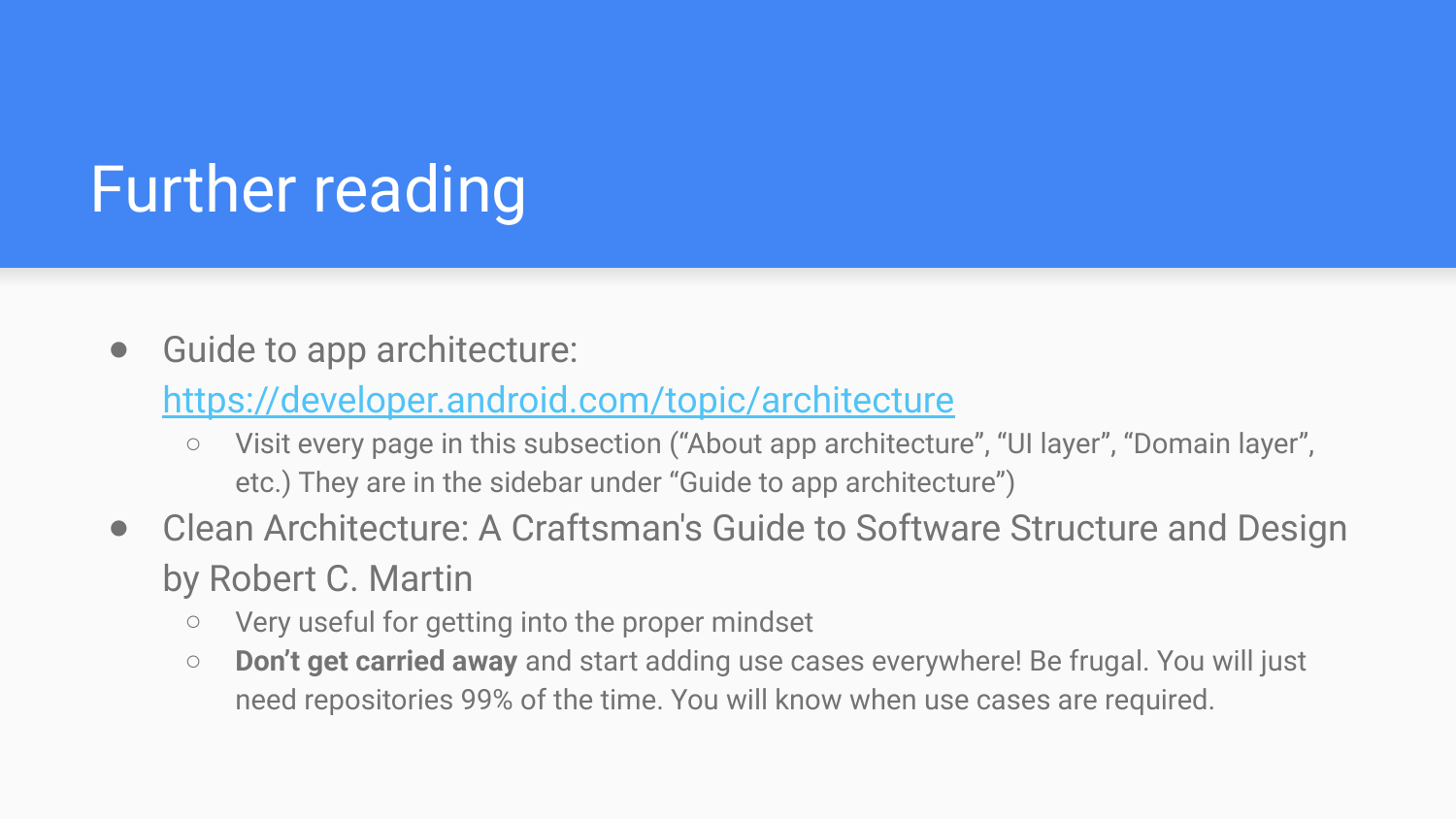

# Further reading
Guide to app architecture: https://developer.android.com/topic/architecture
Visit every page in this subsection (“About app architecture”, “UI layer”, “Domain layer”, etc.) They are in the sidebar under “Guide to app architecture”)
Clean Architecture: A Craftsman's Guide to Software Structure and Design by Robert C. Martin
Very useful for getting into the proper mindset
Don’t get carried away and start adding use cases everywhere! Be frugal. You will just need repositories 99% of the time. You will know when use cases are required.